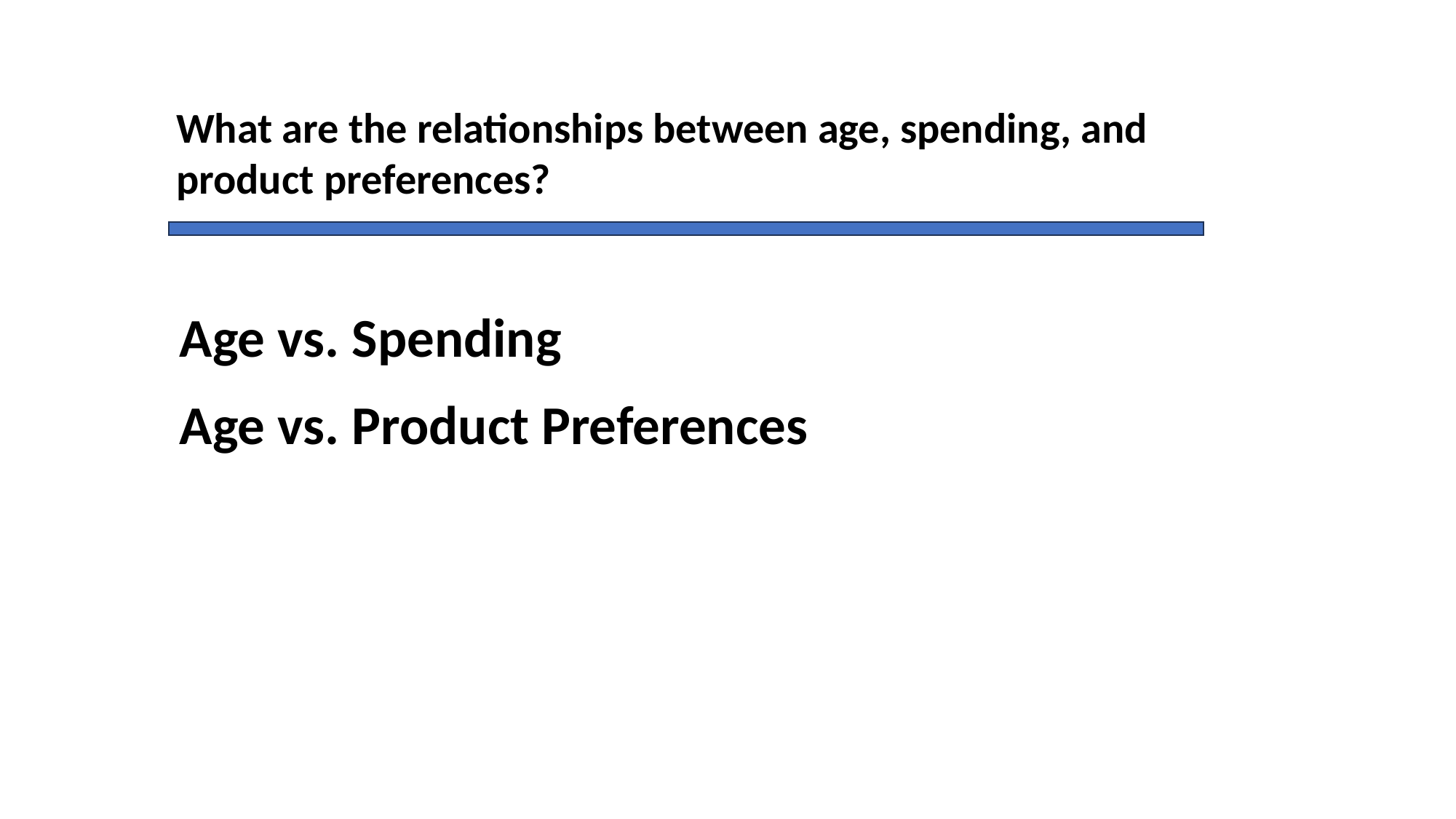

What are the relationships between age, spending, and product preferences?

Age vs. Spending
Age vs. Product Preferences